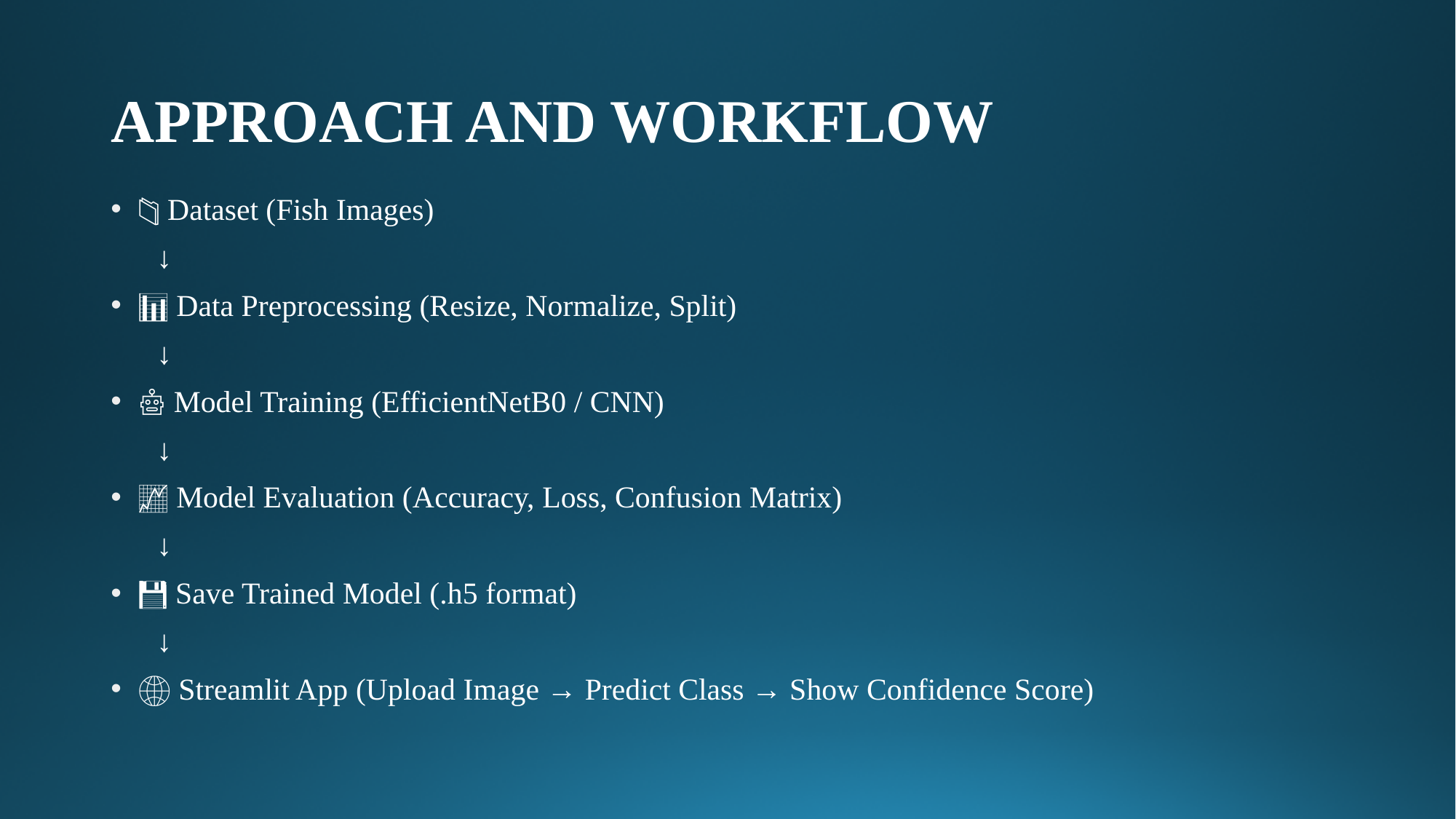

# APPROACH AND WORKFLOW
📁 Dataset (Fish Images)
      ↓
📊 Data Preprocessing (Resize, Normalize, Split)
      ↓
🤖 Model Training (EfficientNetB0 / CNN)
      ↓
📈 Model Evaluation (Accuracy, Loss, Confusion Matrix)
      ↓
💾 Save Trained Model (.h5 format)
      ↓
🌐 Streamlit App (Upload Image → Predict Class → Show Confidence Score)